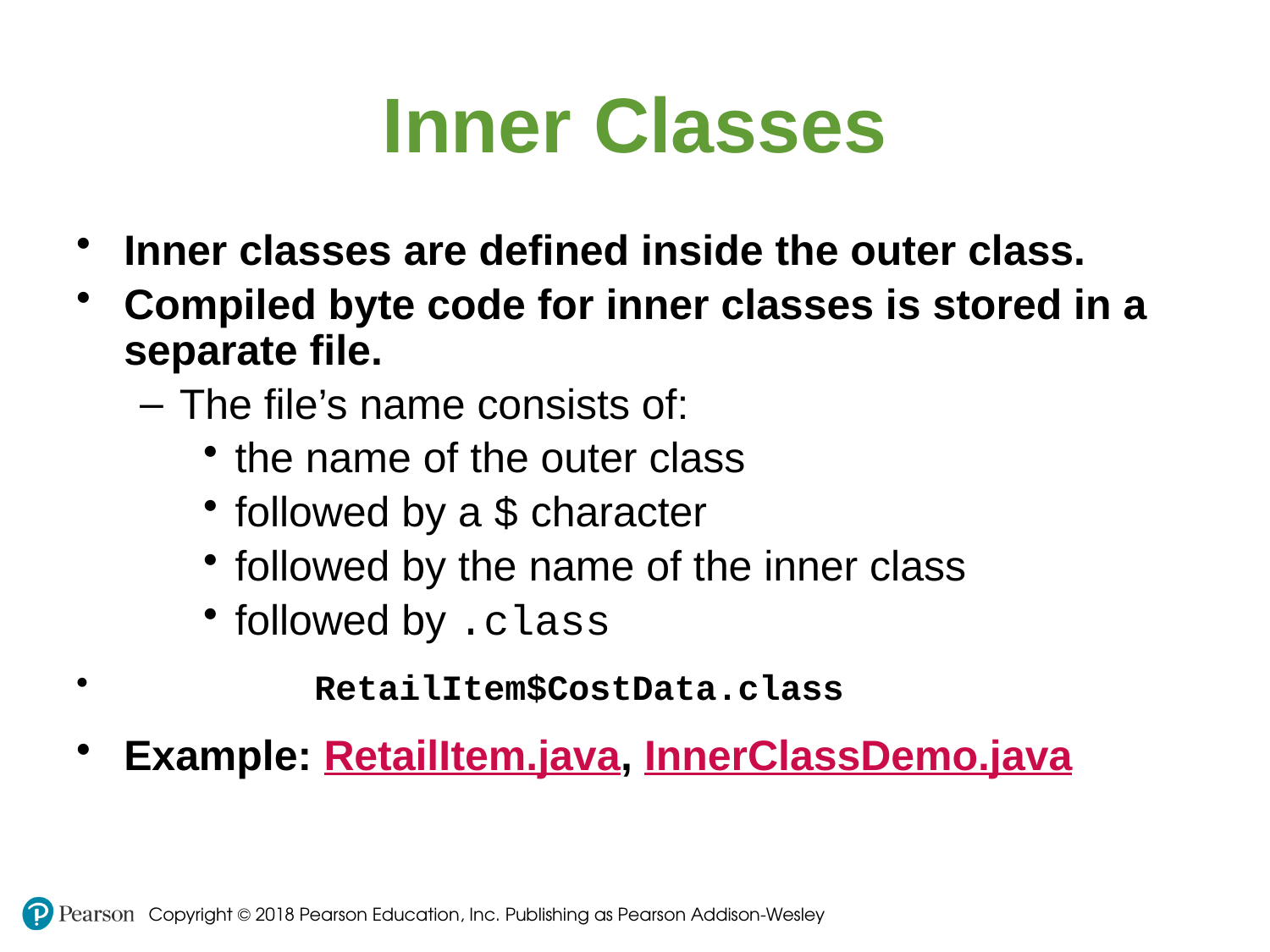

Inner Classes
Inner classes are defined inside the outer class.
Compiled byte code for inner classes is stored in a separate file.
The file’s name consists of:
the name of the outer class
followed by a $ character
followed by the name of the inner class
followed by .class

	   RetailItem$CostData.class

Example: RetailItem.java, InnerClassDemo.java